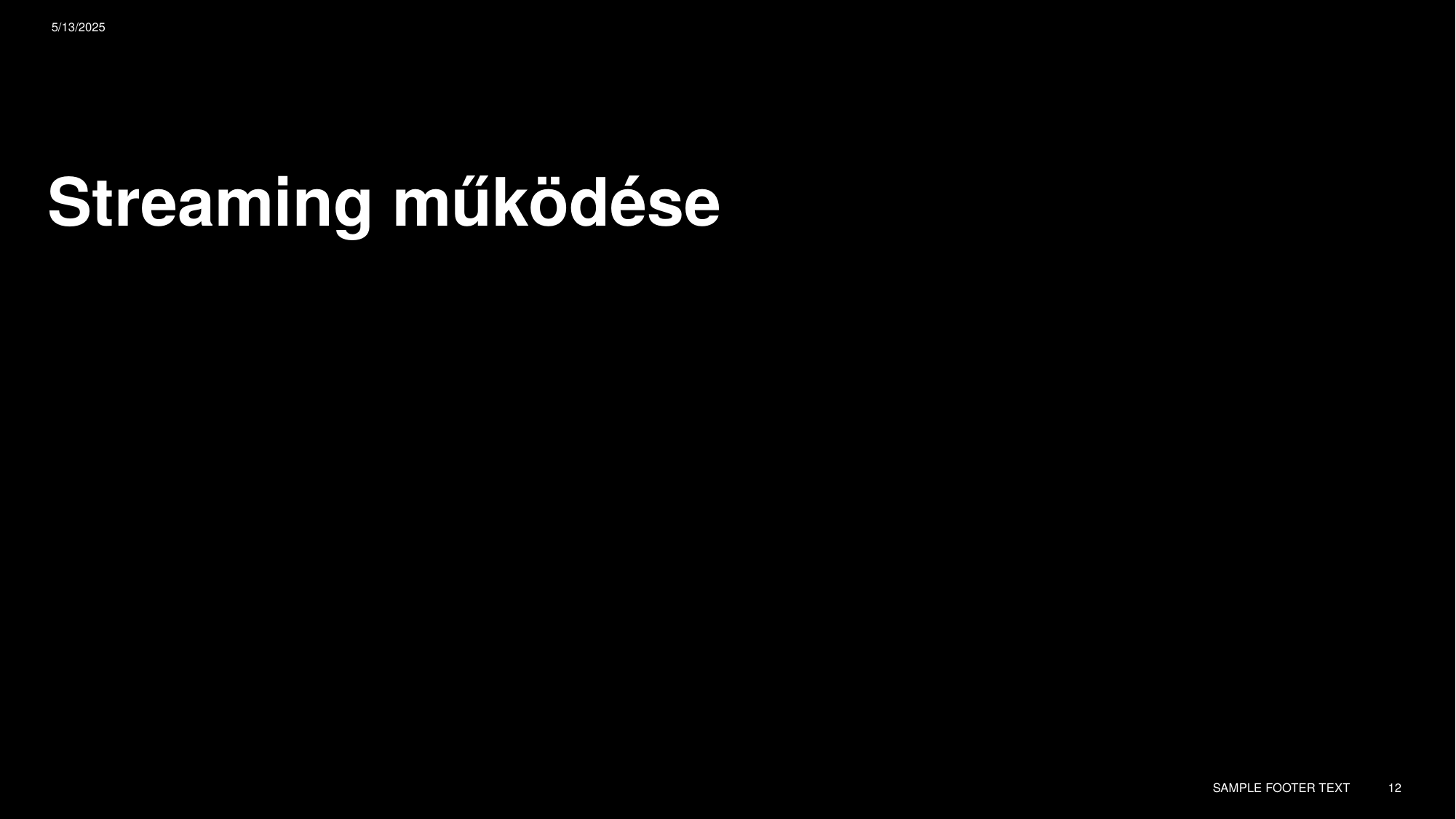

5/13/2025
# Streaming működése

Sample Footer Text
12